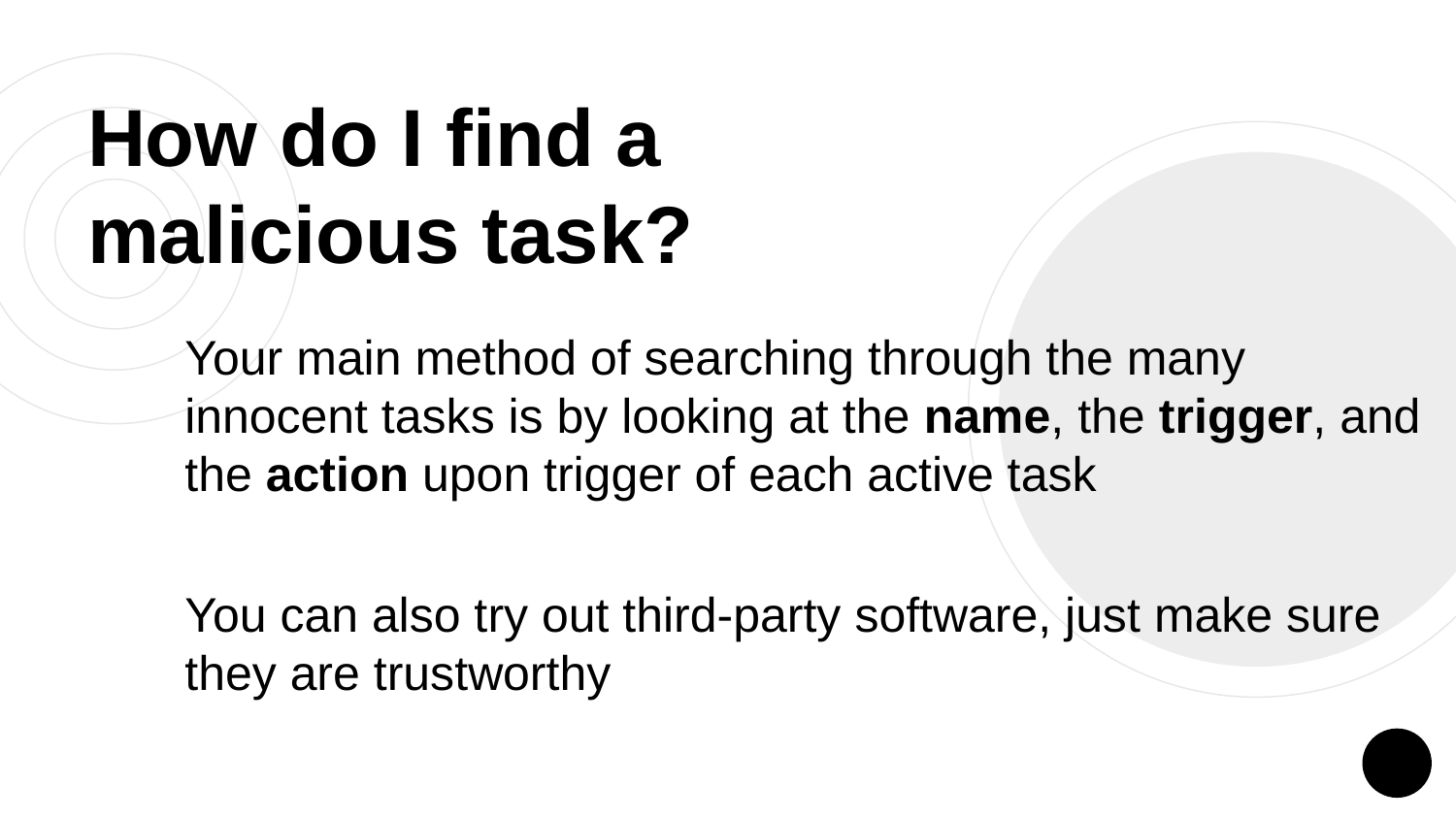

# How do I find a malicious task?
Your main method of searching through the many innocent tasks is by looking at the name, the trigger, and the action upon trigger of each active task

You can also try out third-party software, just make sure they are trustworthy